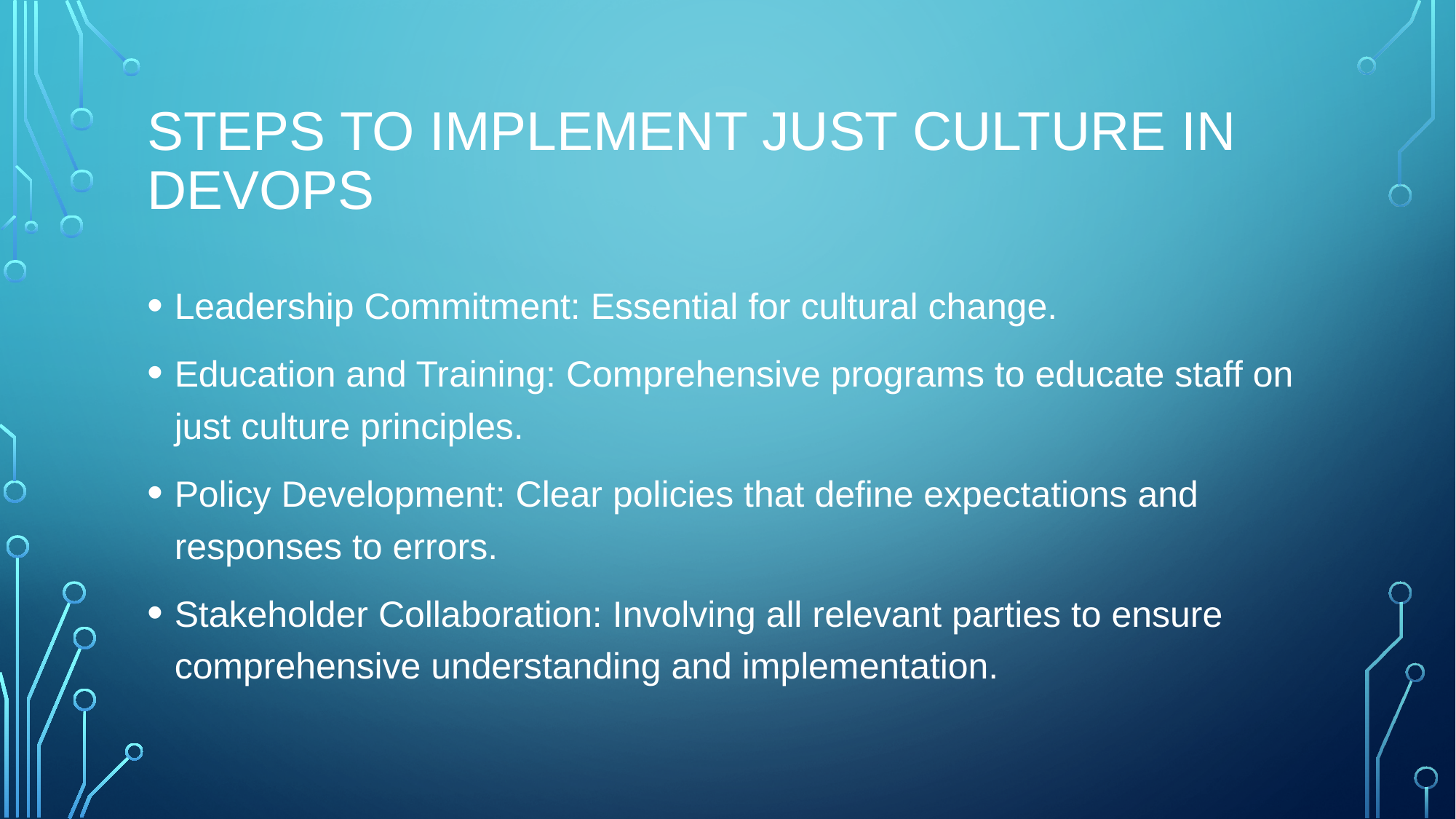

# Steps to Implement Just Culture in DevOps
Leadership Commitment: Essential for cultural change.
Education and Training: Comprehensive programs to educate staff on just culture principles.
Policy Development: Clear policies that define expectations and responses to errors.
Stakeholder Collaboration: Involving all relevant parties to ensure comprehensive understanding and implementation.